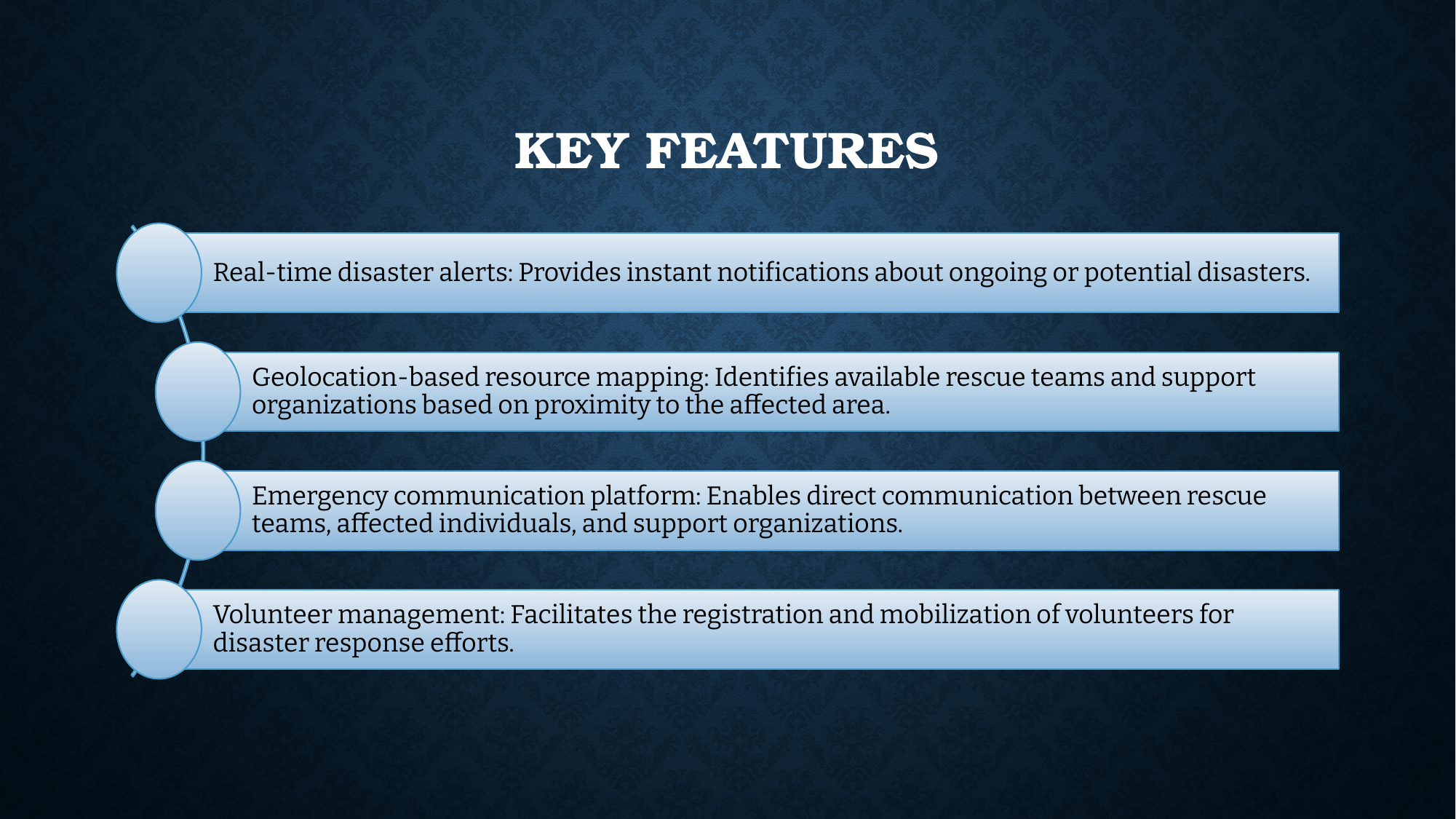

# Key Features

Real-time disaster alerts: Provides instant notifications about ongoing or potential disasters.

Geolocation-based resource mapping: Identifies available rescue teams and support organizations based on proximity to the affected area.

Emergency communication platform: Enables direct communication between rescue teams, affected individuals, and support organizations.

Volunteer management: Facilitates the registration and mobilization of volunteers for disaster response efforts.